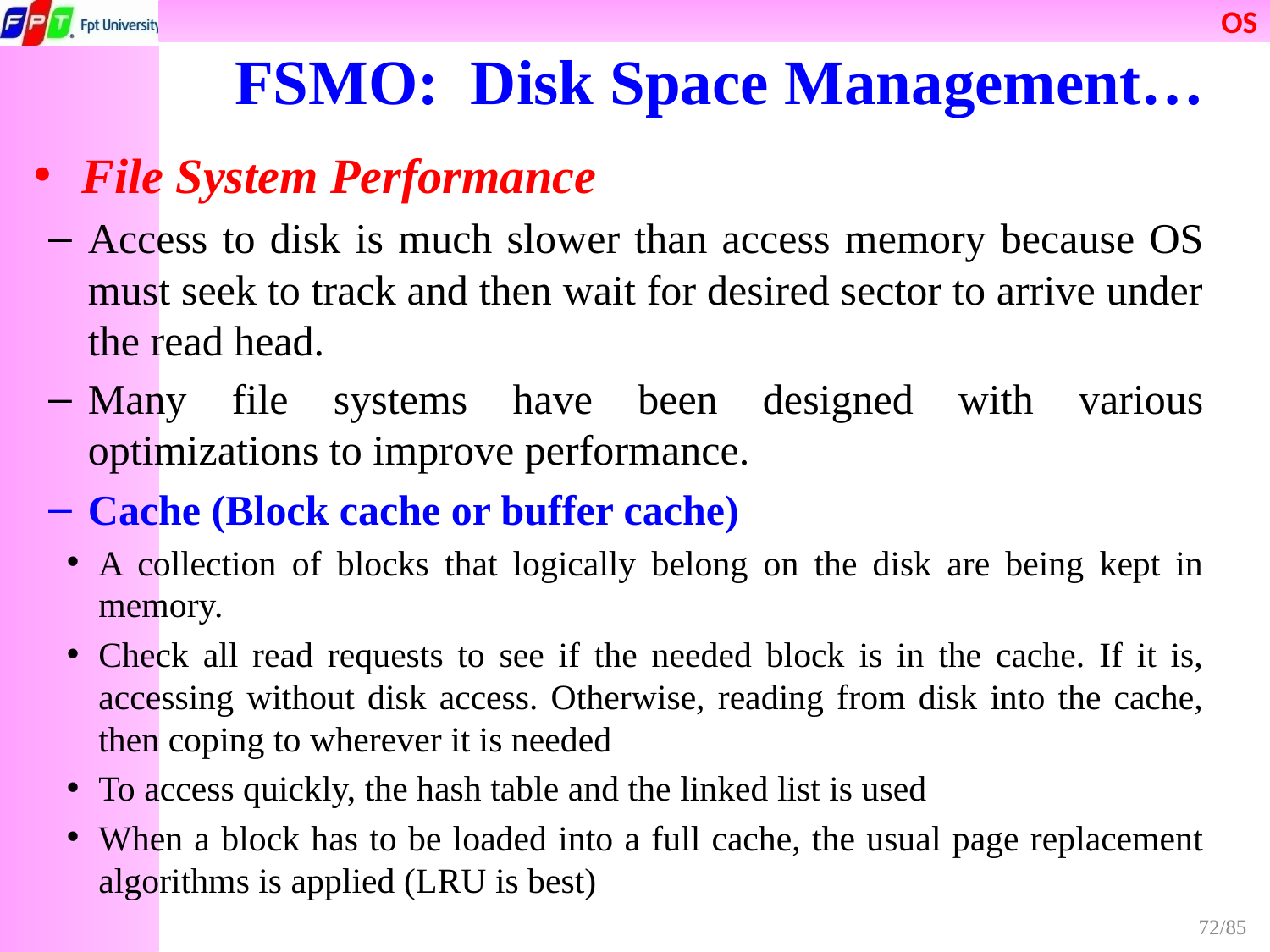

FSMO:  Disk Space Management…
File System Performance
Access to disk is much slower than access memory because OS must seek to track and then wait for desired sector to arrive under the read head.
Many file systems have been designed with various optimizations to improve performance.
Cache (Block cache or buffer cache)
A collection of blocks that logically belong on the disk are being kept in memory.
Check all read requests to see if the needed block is in the cache. If it is, accessing without disk access. Otherwise, reading from disk into the cache, then coping to wherever it is needed
To access quickly, the hash table and the linked list is used
When a block has to be loaded into a full cache, the usual page replacement algorithms is applied (LRU is best)

72/85